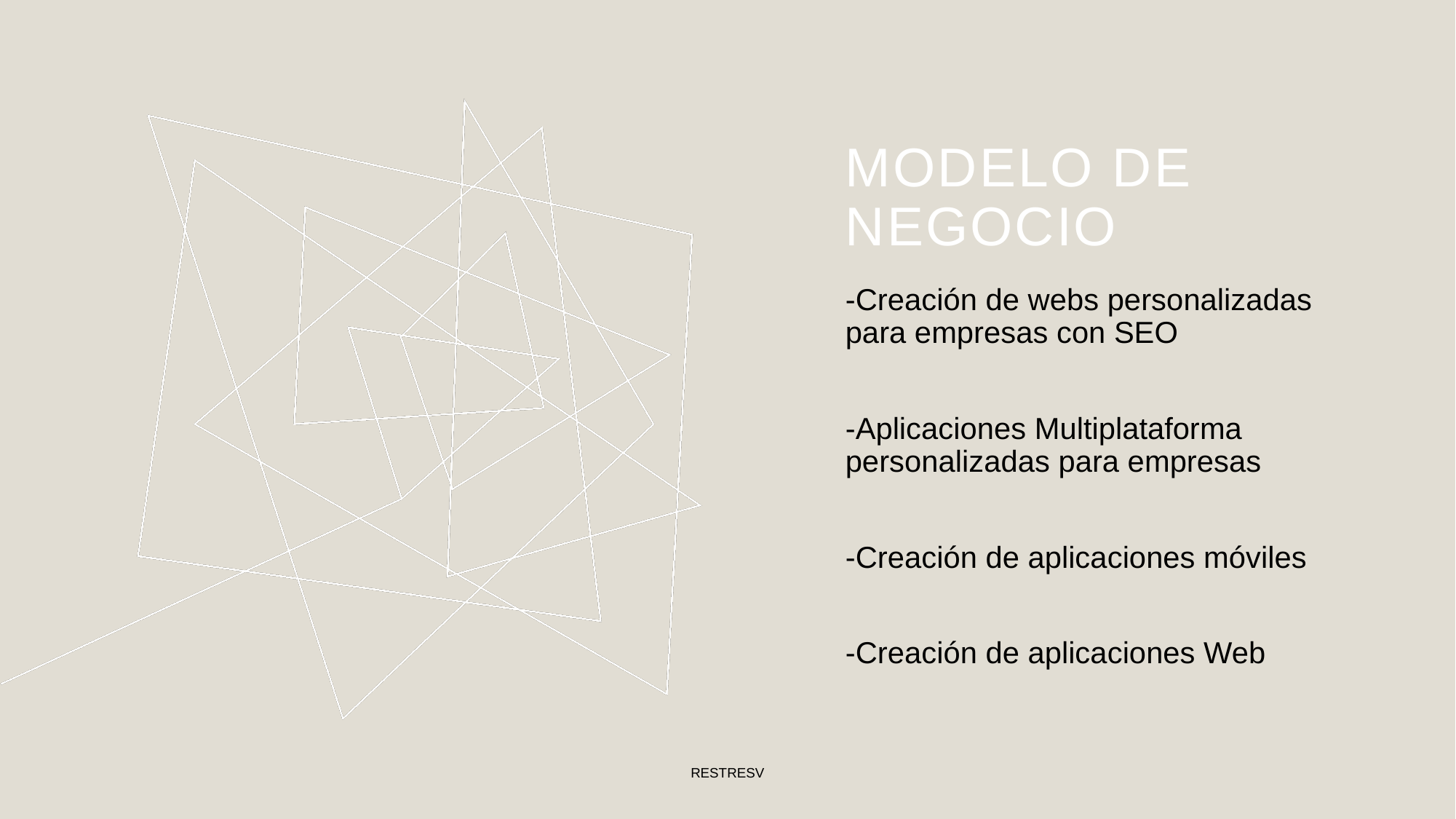

# Modelo de negocio
-Creación de webs personalizadas para empresas con SEO

-Aplicaciones Multiplataforma personalizadas para empresas

-Creación de aplicaciones móviles

-Creación de aplicaciones Web
RESTRESV